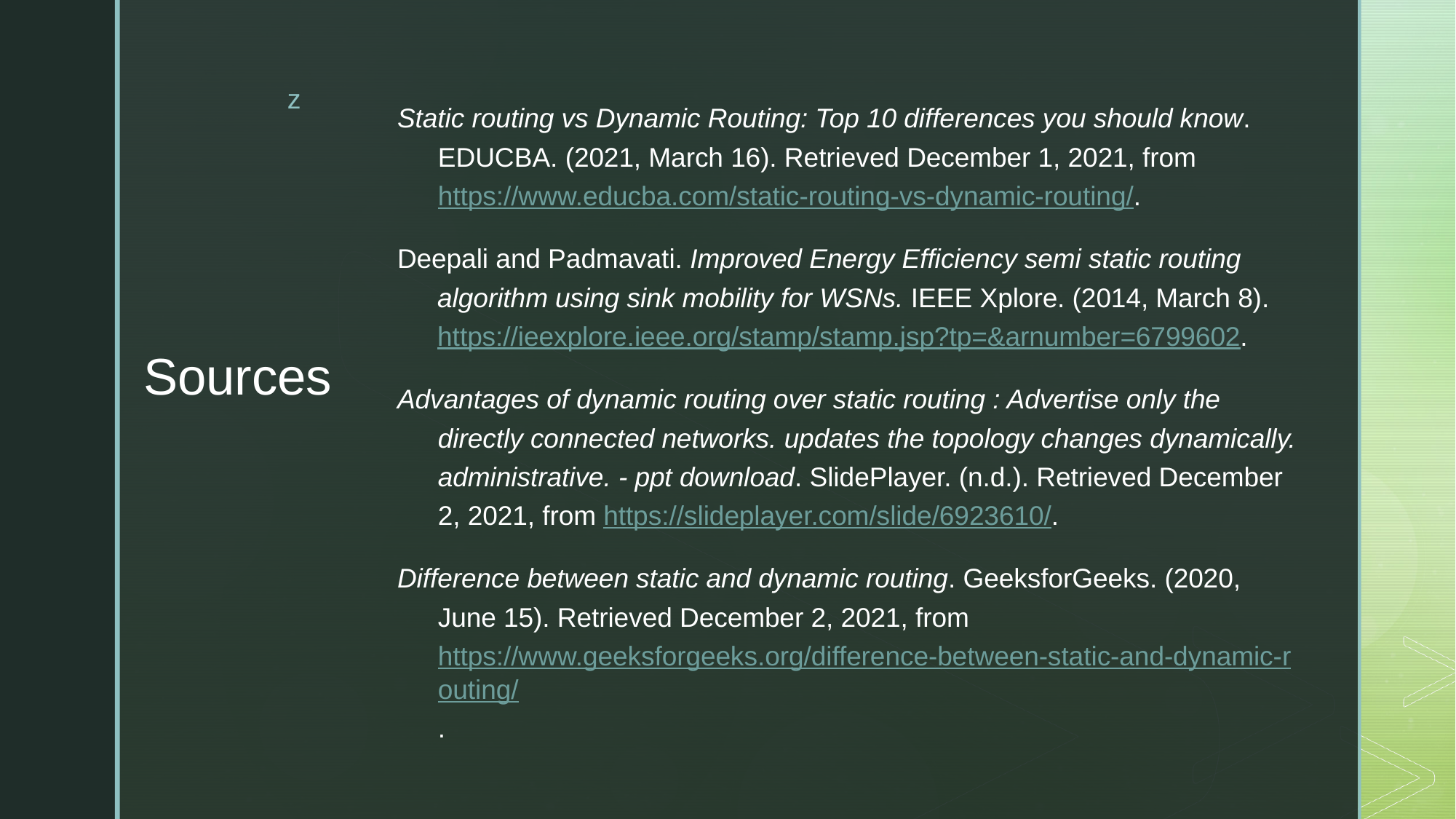

Static routing vs Dynamic Routing: Top 10 differences you should know. EDUCBA. (2021, March 16). Retrieved December 1, 2021, from https://www.educba.com/static-routing-vs-dynamic-routing/.
Deepali and Padmavati. Improved Energy Efficiency semi static routing algorithm using sink mobility for WSNs. IEEE Xplore. (2014, March 8). https://ieexplore.ieee.org/stamp/stamp.jsp?tp=&arnumber=6799602.
Advantages of dynamic routing over static routing : Advertise only the directly connected networks. updates the topology changes dynamically. administrative. - ppt download. SlidePlayer. (n.d.). Retrieved December 2, 2021, from https://slideplayer.com/slide/6923610/.
Difference between static and dynamic routing. GeeksforGeeks. (2020, June 15). Retrieved December 2, 2021, from https://www.geeksforgeeks.org/difference-between-static-and-dynamic-routing/.

# Sources